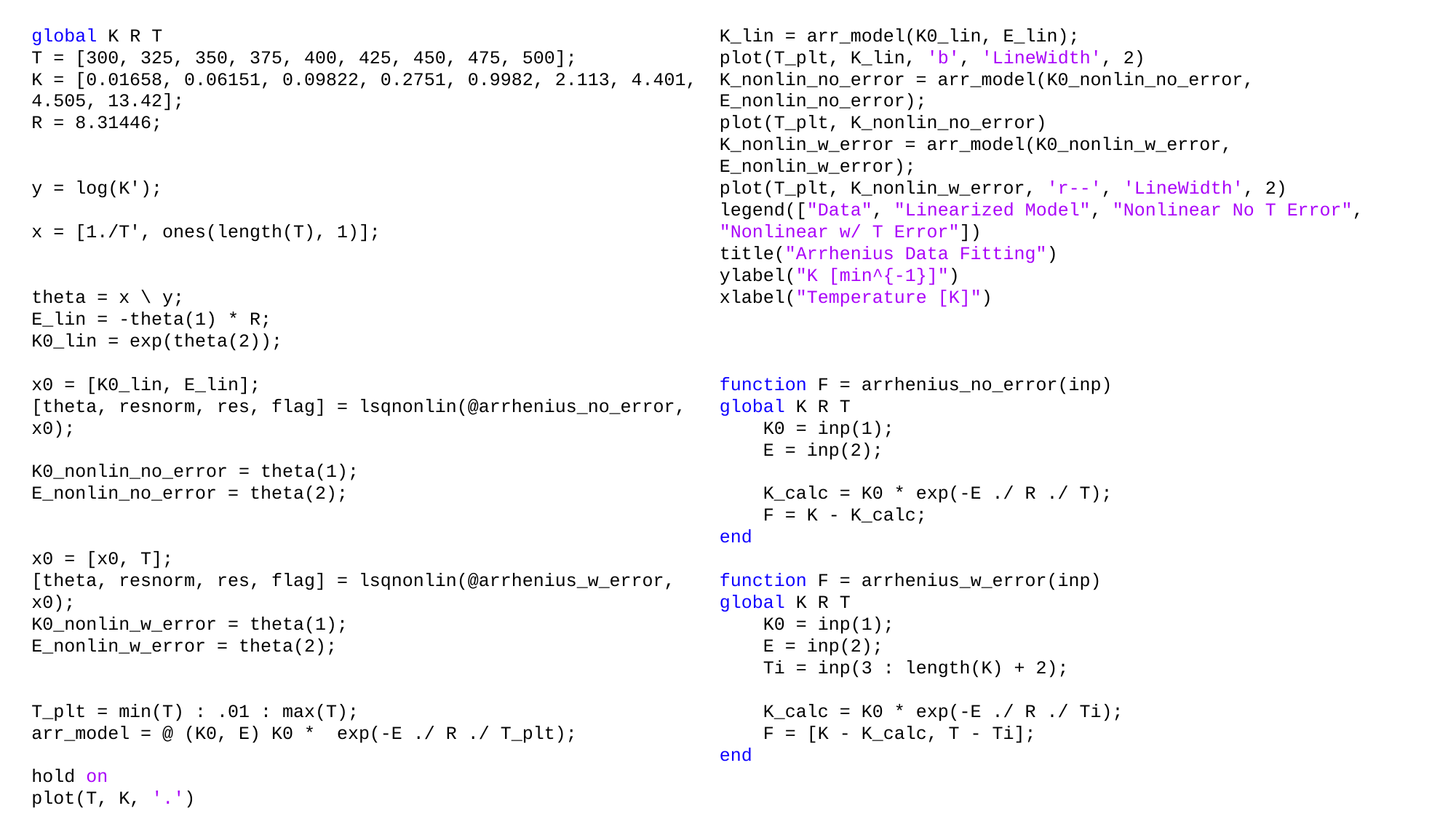

global K R T
T = [300, 325, 350, 375, 400, 425, 450, 475, 500];
K = [0.01658, 0.06151, 0.09822, 0.2751, 0.9982, 2.113, 4.401, 4.505, 13.42];
R = 8.31446;

y = log(K');

x = [1./T', ones(length(T), 1)];

theta = x \ y;
E_lin = -theta(1) * R;
K0_lin = exp(theta(2));

x0 = [K0_lin, E_lin];
[theta, resnorm, res, flag] = lsqnonlin(@arrhenius_no_error, x0);

K0_nonlin_no_error = theta(1);
E_nonlin_no_error = theta(2);

x0 = [x0, T];
[theta, resnorm, res, flag] = lsqnonlin(@arrhenius_w_error, x0);
K0_nonlin_w_error = theta(1);
E_nonlin_w_error = theta(2);

T_plt = min(T) : .01 : max(T);
arr_model = @ (K0, E) K0 *  exp(-E ./ R ./ T_plt);

hold on
plot(T, K, '.')
K_lin = arr_model(K0_lin, E_lin);
plot(T_plt, K_lin, 'b', 'LineWidth', 2)
K_nonlin_no_error = arr_model(K0_nonlin_no_error, E_nonlin_no_error);
plot(T_plt, K_nonlin_no_error)
K_nonlin_w_error = arr_model(K0_nonlin_w_error, E_nonlin_w_error);
plot(T_plt, K_nonlin_w_error, 'r--', 'LineWidth', 2)
legend(["Data", "Linearized Model", "Nonlinear No T Error", "Nonlinear w/ T Error"])
title("Arrhenius Data Fitting")
ylabel("K [min^{-1}]")
xlabel("Temperature [K]")

function F = arrhenius_no_error(inp)
global K R T
    K0 = inp(1);
    E = inp(2);

    K_calc = K0 * exp(-E ./ R ./ T);
    F = K - K_calc;
end

function F = arrhenius_w_error(inp)
global K R T
    K0 = inp(1);
    E = inp(2);
    Ti = inp(3 : length(K) + 2);

    K_calc = K0 * exp(-E ./ R ./ Ti);
    F = [K - K_calc, T - Ti];
end